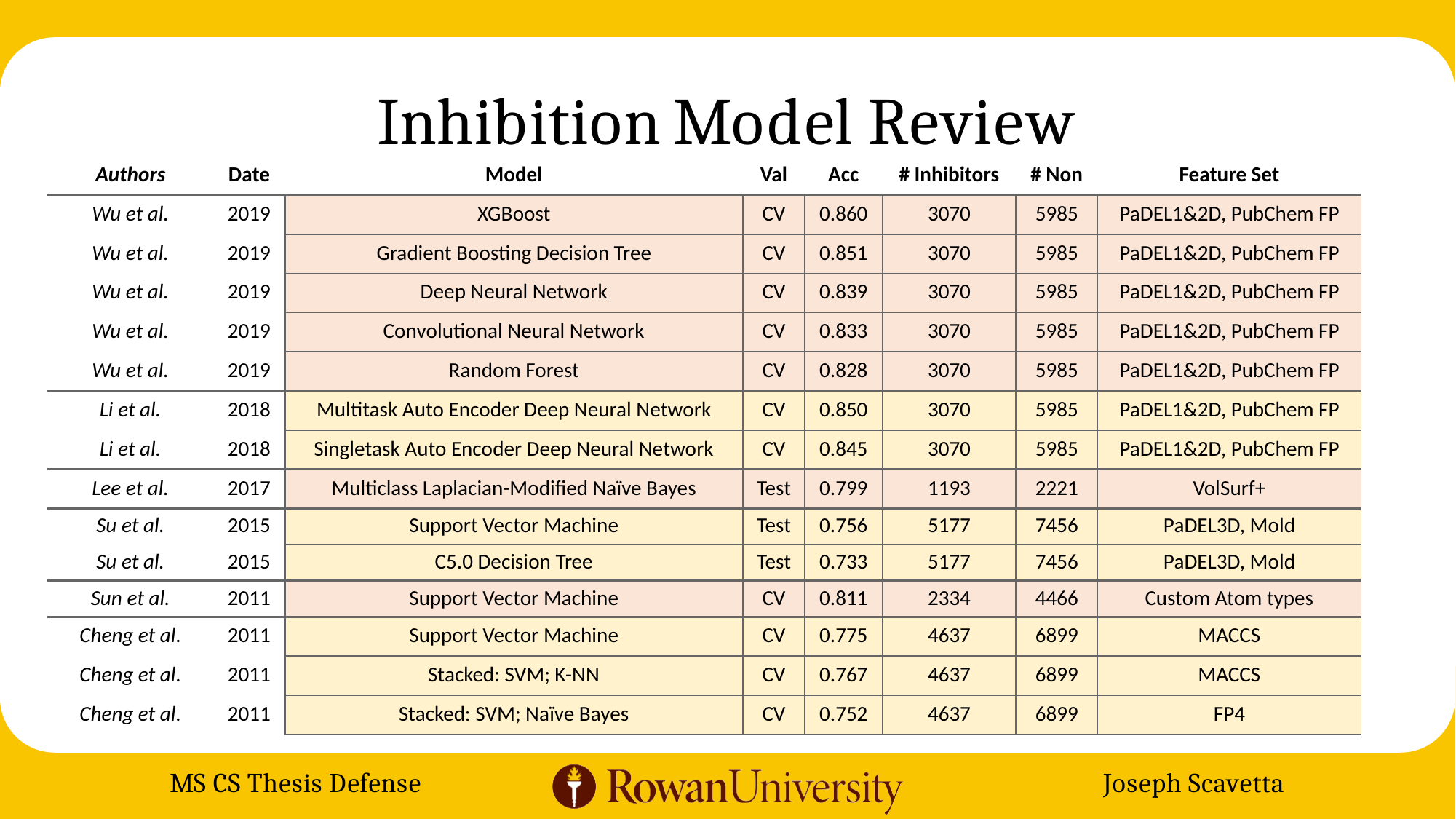

# Inhibition Model Review
| Authors | Date | Model | Val | Acc | # Inhibitors | # Non | Feature Set |
| --- | --- | --- | --- | --- | --- | --- | --- |
| Wu et al. | 2019 | XGBoost | CV | 0.860 | 3070 | 5985 | PaDEL1&2D, PubChem FP |
| Wu et al. | 2019 | Gradient Boosting Decision Tree | CV | 0.851 | 3070 | 5985 | PaDEL1&2D, PubChem FP |
| Wu et al. | 2019 | Deep Neural Network | CV | 0.839 | 3070 | 5985 | PaDEL1&2D, PubChem FP |
| Wu et al. | 2019 | Convolutional Neural Network | CV | 0.833 | 3070 | 5985 | PaDEL1&2D, PubChem FP |
| Wu et al. | 2019 | Random Forest | CV | 0.828 | 3070 | 5985 | PaDEL1&2D, PubChem FP |
| Li et al. | 2018 | Multitask Auto Encoder Deep Neural Network | CV | 0.850 | 3070 | 5985 | PaDEL1&2D, PubChem FP |
| Li et al. | 2018 | Singletask Auto Encoder Deep Neural Network | CV | 0.845 | 3070 | 5985 | PaDEL1&2D, PubChem FP |
| Lee et al. | 2017 | Multiclass Laplacian-Modified Naïve Bayes | Test | 0.799 | 1193 | 2221 | VolSurf+ |
| Su et al. | 2015 | Support Vector Machine | Test | 0.756 | 5177 | 7456 | PaDEL3D, Mold |
| Su et al. | 2015 | C5.0 Decision Tree | Test | 0.733 | 5177 | 7456 | PaDEL3D, Mold |
| Sun et al. | 2011 | Support Vector Machine | CV | 0.811 | 2334 | 4466 | Custom Atom types |
| Cheng et al. | 2011 | Support Vector Machine | CV | 0.775 | 4637 | 6899 | MACCS |
| Cheng et al. | 2011 | Stacked: SVM; K-NN | CV | 0.767 | 4637 | 6899 | MACCS |
| Cheng et al. | 2011 | Stacked: SVM; Naïve Bayes | CV | 0.752 | 4637 | 6899 | FP4 |